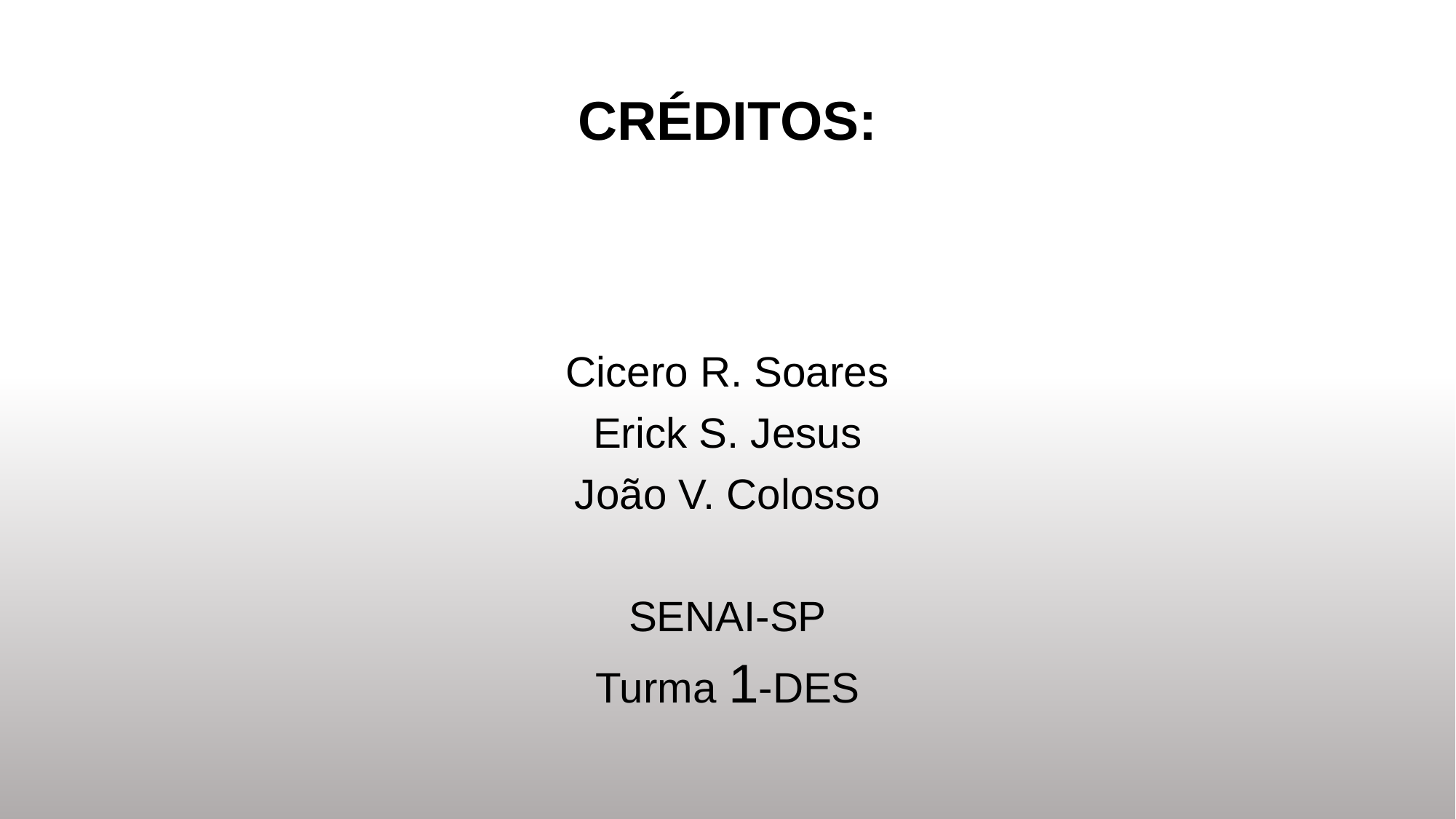

# CRÉDITOS:

Cicero R. Soares
Erick S. Jesus
João V. Colosso

SENAI-SP
Turma 1-DES